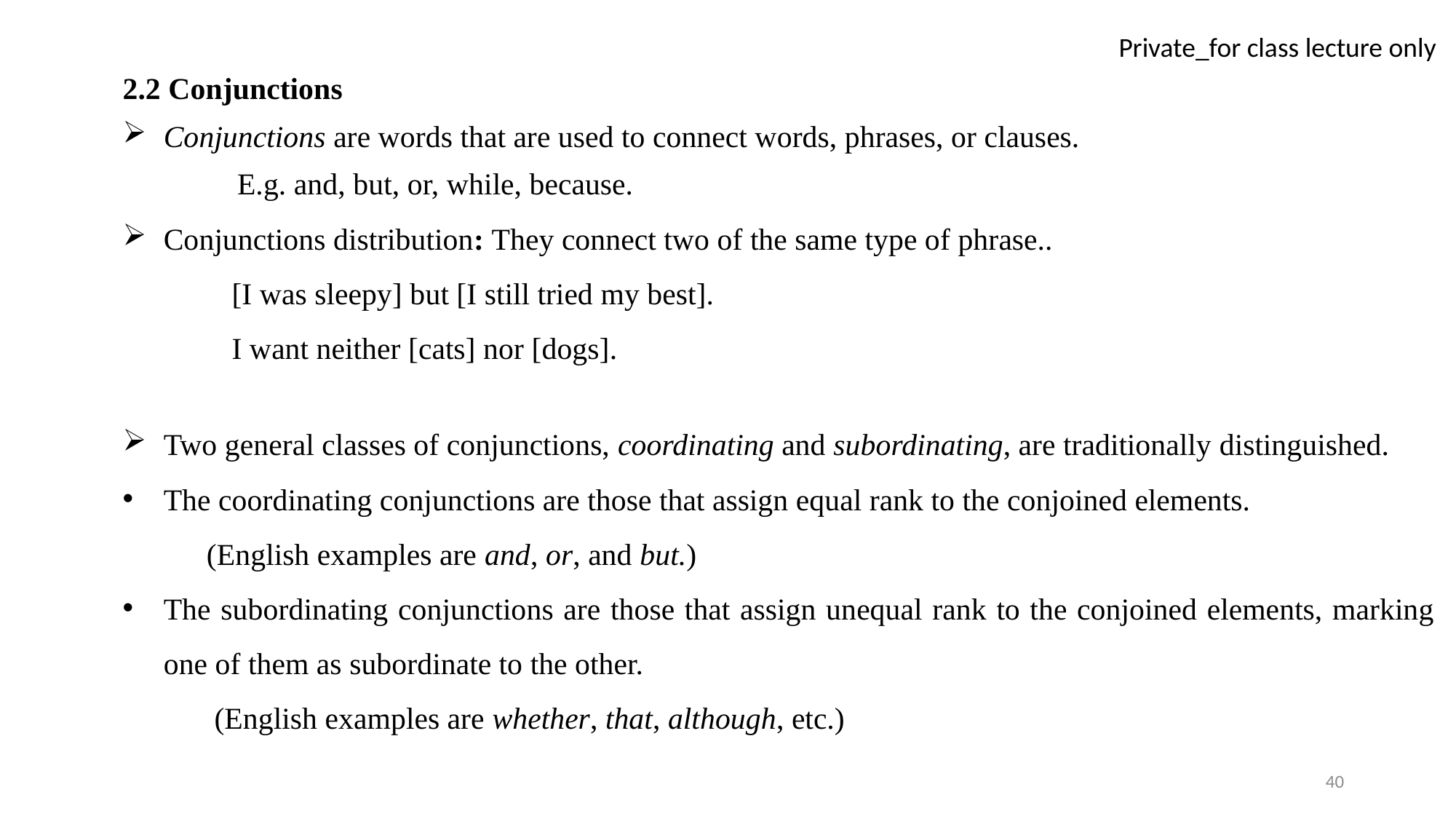

2.2 Conjunctions
Conjunctions are words that are used to connect words, phrases, or clauses.
               E.g. and, but, or, while, because.
Conjunctions distribution: They connect two of the same type of phrase..
	[I was sleepy] but [I still tried my best].
	I want neither [cats] nor [dogs].

Two general classes of conjunctions, coordinating and subordinating, are traditionally distinguished.
The coordinating conjunctions are those that assign equal rank to the conjoined elements.
           (English examples are and, or, and but.)
The subordinating conjunctions are those that assign unequal rank to the conjoined elements, marking one of them as subordinate to the other.
            (English examples are whether, that, although, etc.)
40